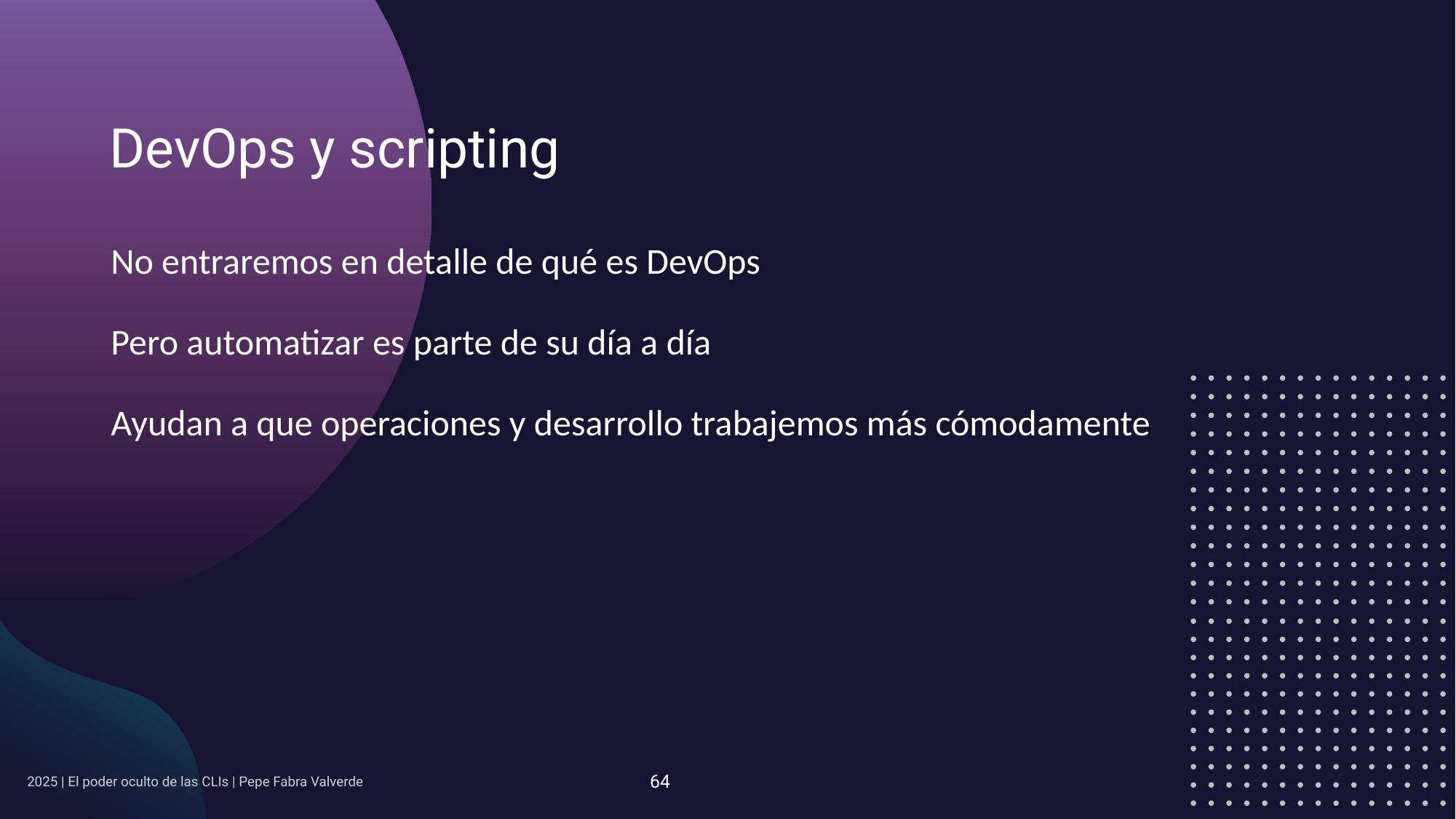

# DevOps y scripting
No entraremos en detalle de qué es DevOps
Pero automatizar es parte de su día a día
Ayudan a que operaciones y desarrollo trabajemos más cómodamente
2025 | El poder oculto de las CLIs | Pepe Fabra Valverde